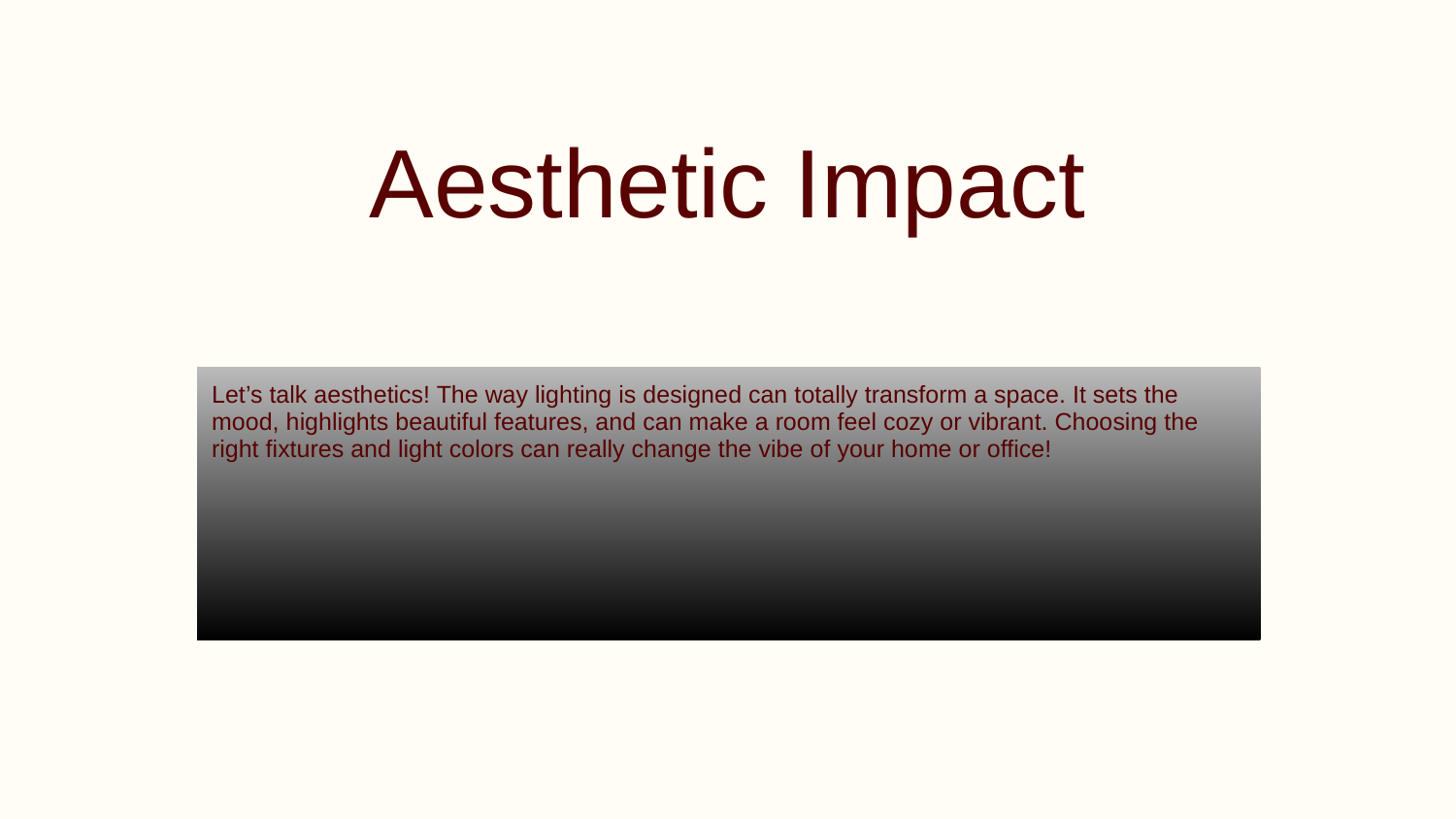

# Aesthetic Impact

Let’s talk aesthetics! The way lighting is designed can totally transform a space. It sets the mood, highlights beautiful features, and can make a room feel cozy or vibrant. Choosing the right fixtures and light colors can really change the vibe of your home or office!